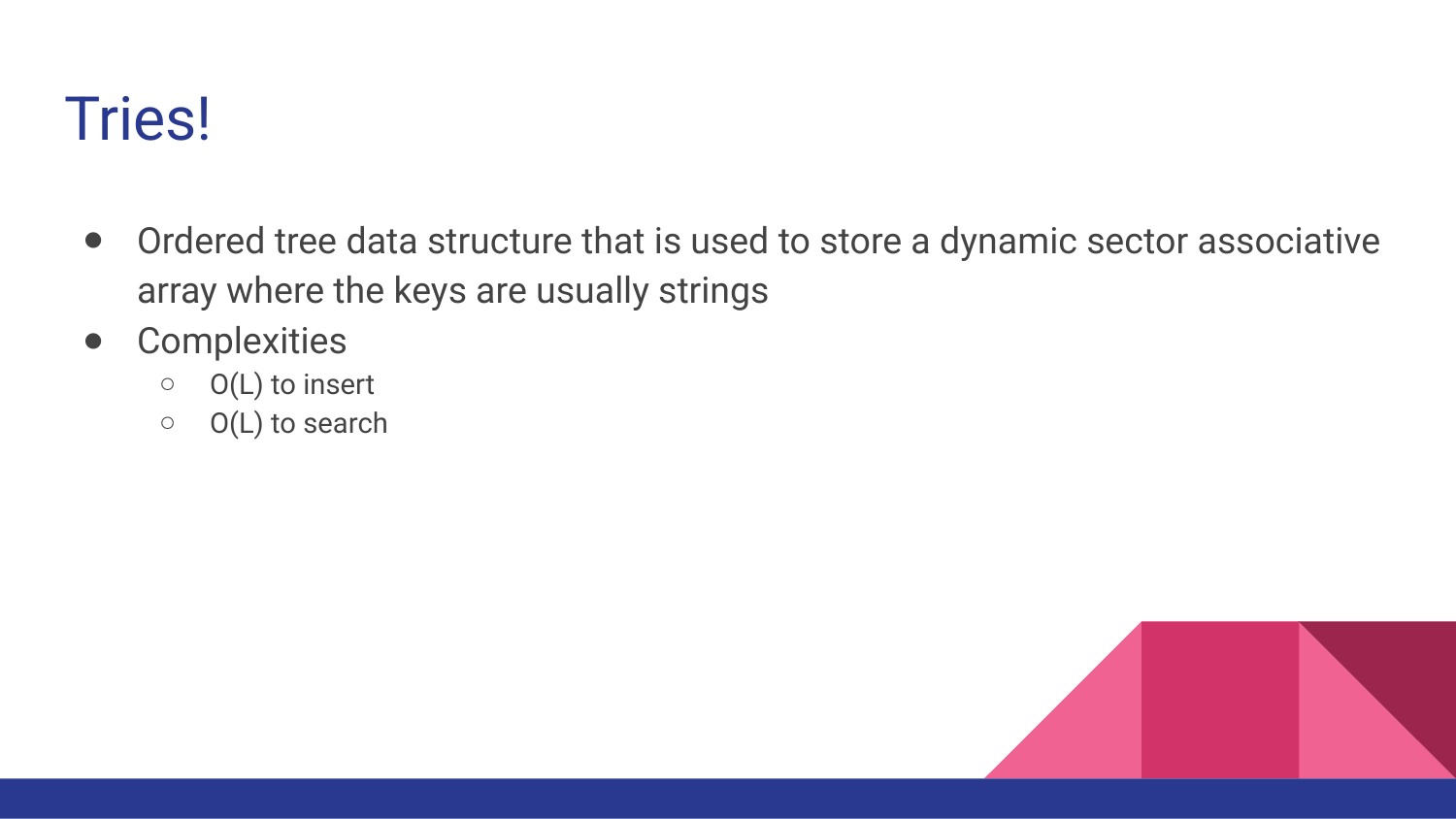

# Tries!
Ordered tree data structure that is used to store a dynamic sector associative array where the keys are usually strings
Complexities
O(L) to insert
O(L) to search